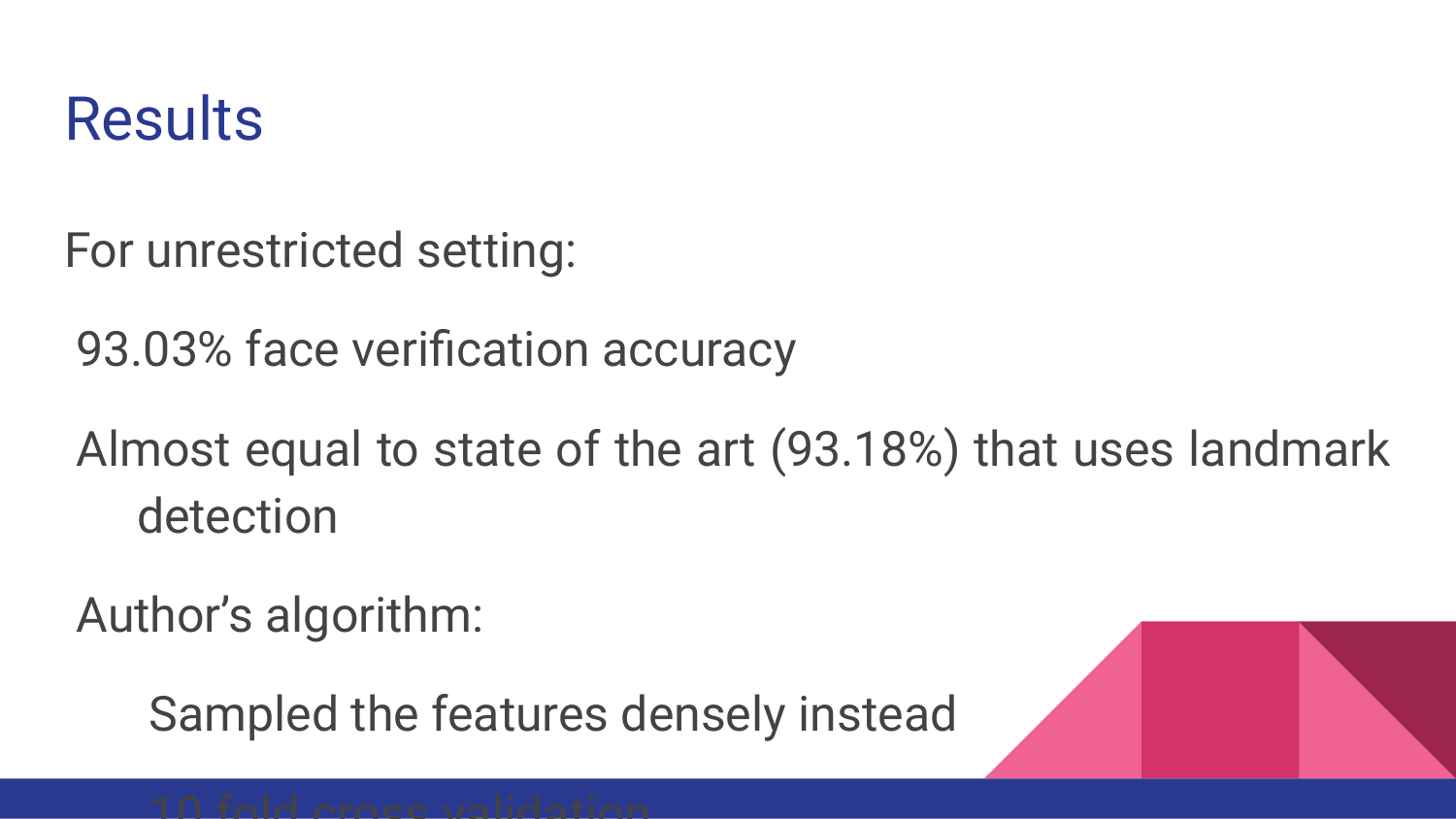

# Results
For unrestricted setting:
93.03% face verification accuracy
Almost equal to state of the art (93.18%) that uses landmark detection
Author’s algorithm:
Sampled the features densely instead
10 fold cross validation